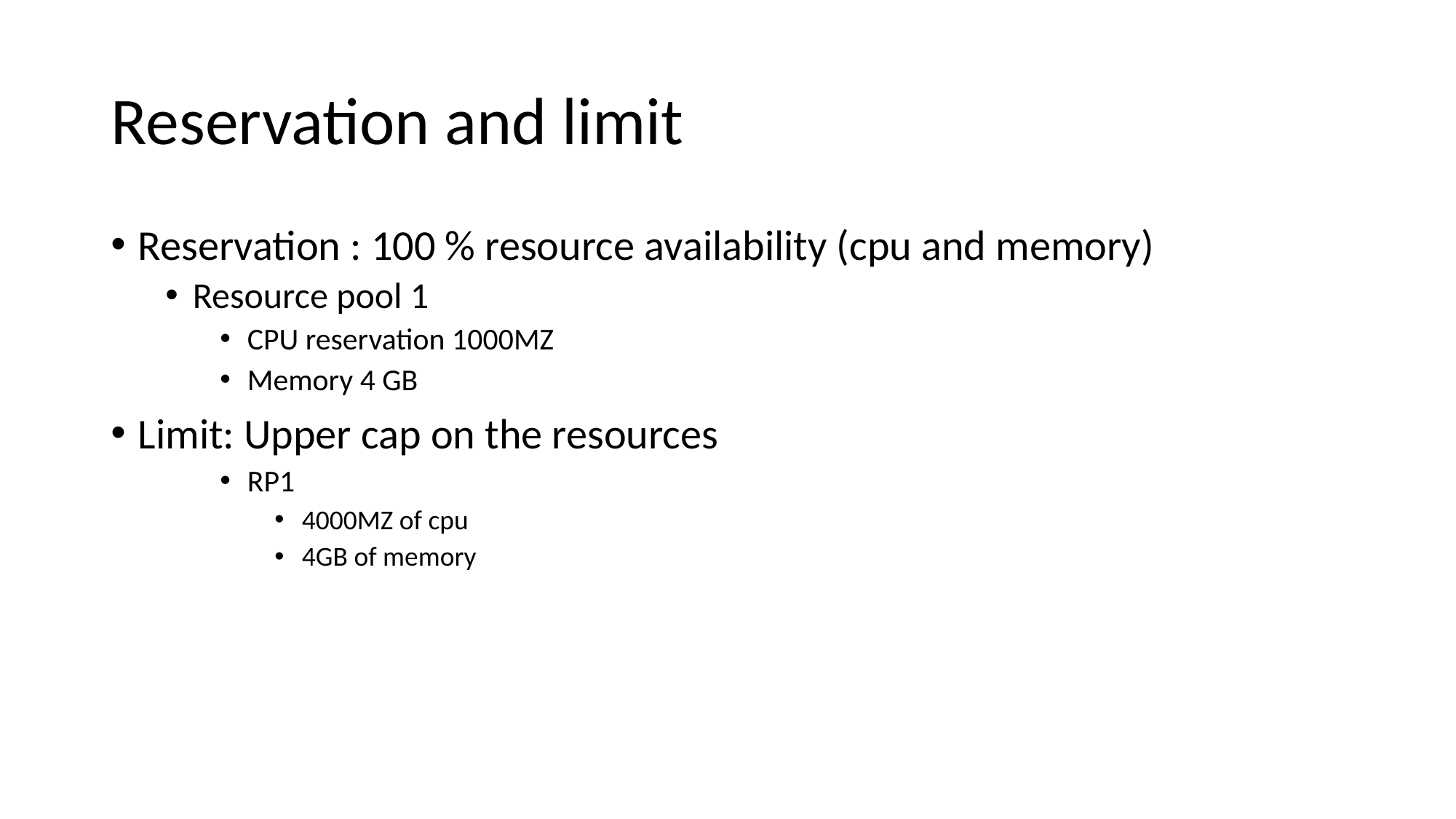

# Reservation and limit
Reservation : 100 % resource availability (cpu and memory)
Resource pool 1
CPU reservation 1000MZ
Memory 4 GB
Limit: Upper cap on the resources
RP1
4000MZ of cpu
4GB of memory